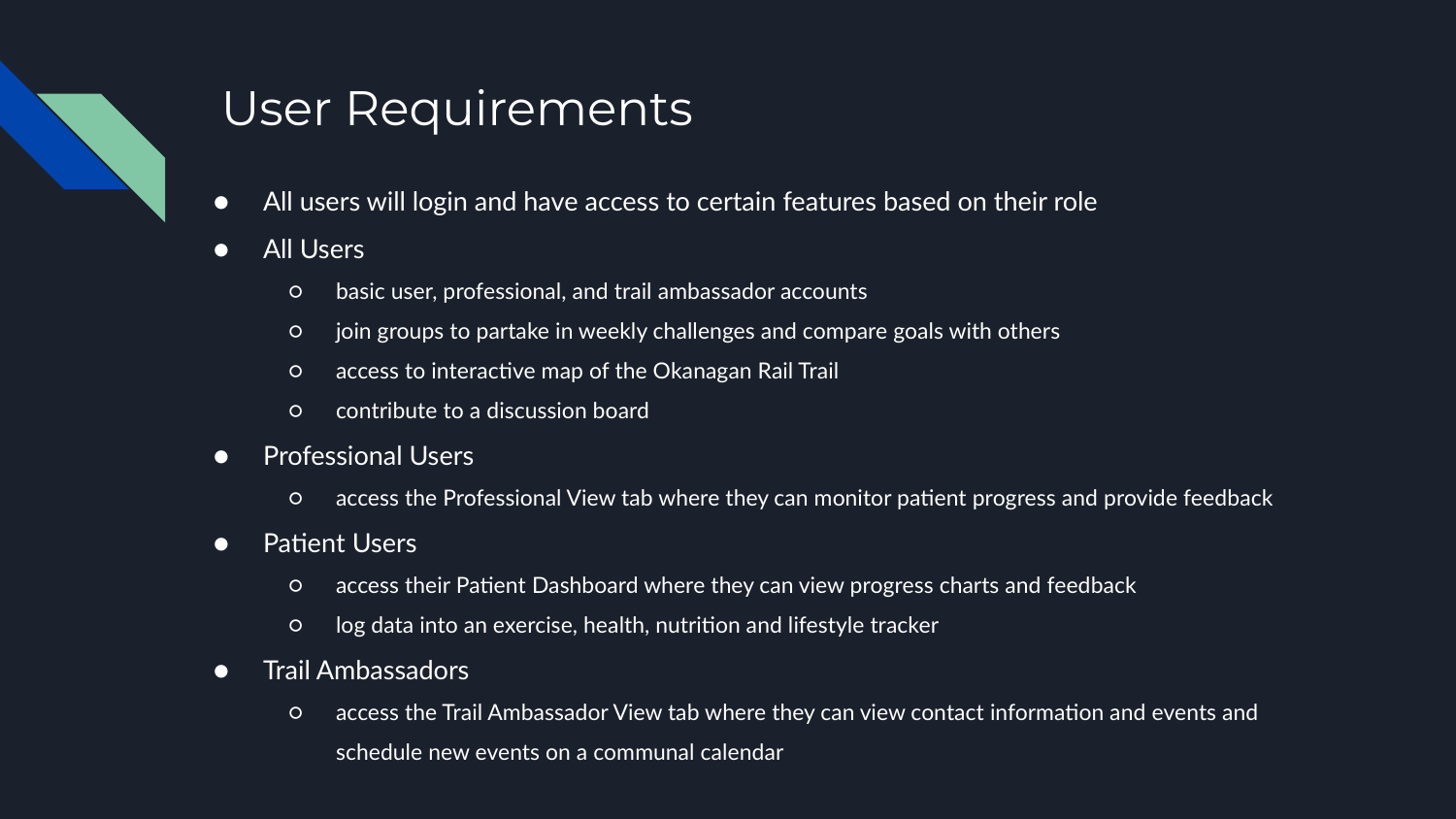

# User Requirements
All users will login and have access to certain features based on their role
All Users
basic user, professional, and trail ambassador accounts
join groups to partake in weekly challenges and compare goals with others
access to interactive map of the Okanagan Rail Trail
contribute to a discussion board
Professional Users
access the Professional View tab where they can monitor patient progress and provide feedback
Patient Users
access their Patient Dashboard where they can view progress charts and feedback
log data into an exercise, health, nutrition and lifestyle tracker
Trail Ambassadors
access the Trail Ambassador View tab where they can view contact information and events and schedule new events on a communal calendar